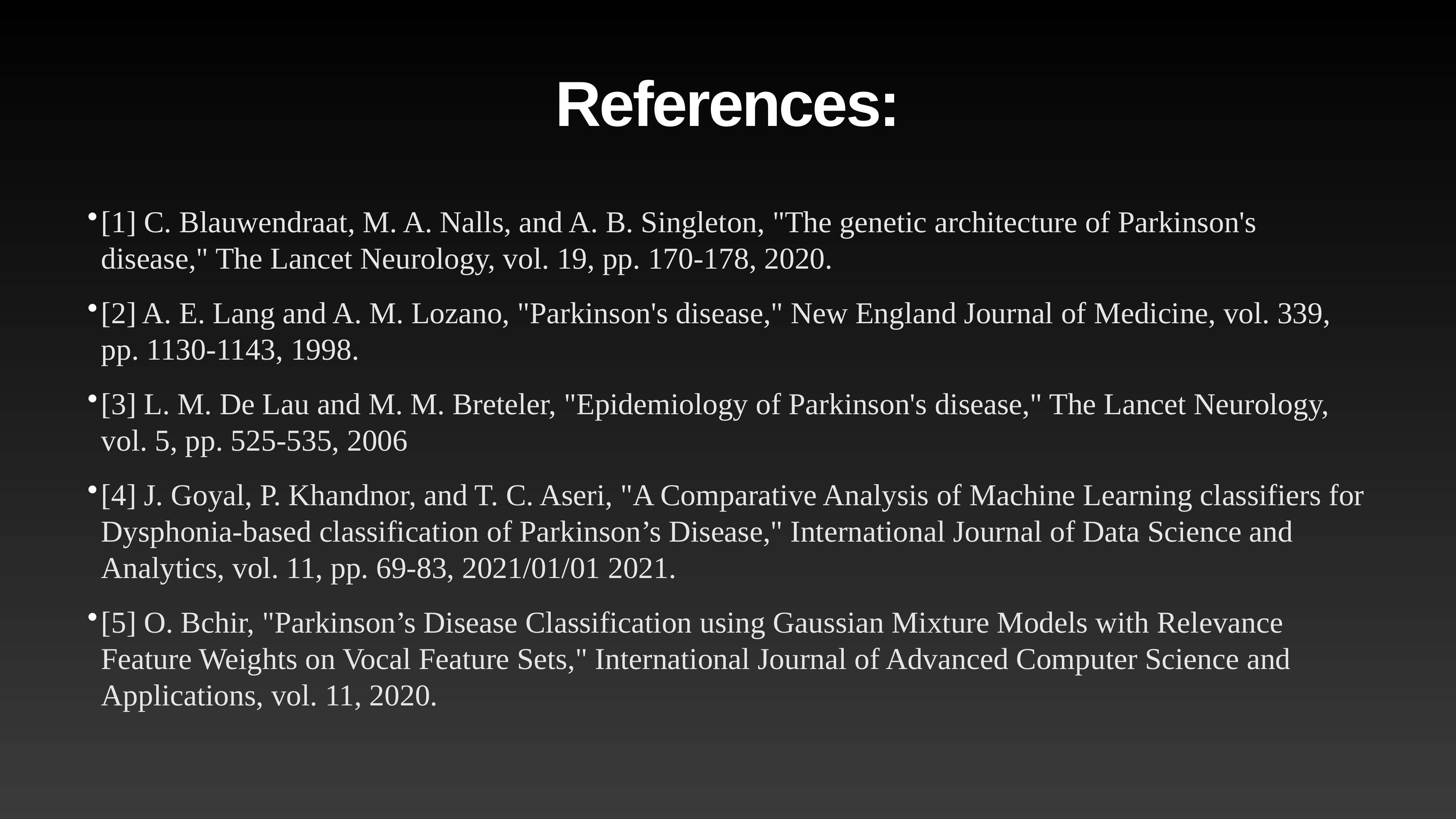

# References:
[1] C. Blauwendraat, M. A. Nalls, and A. B. Singleton, "The genetic architecture of Parkinson's disease," The Lancet Neurology, vol. 19, pp. 170-178, 2020.
[2] A. E. Lang and A. M. Lozano, "Parkinson's disease," New England Journal of Medicine, vol. 339, pp. 1130-1143, 1998.
[3] L. M. De Lau and M. M. Breteler, "Epidemiology of Parkinson's disease," The Lancet Neurology, vol. 5, pp. 525-535, 2006
[4] J. Goyal, P. Khandnor, and T. C. Aseri, "A Comparative Analysis of Machine Learning classifiers for Dysphonia-based classification of Parkinson’s Disease," International Journal of Data Science and Analytics, vol. 11, pp. 69-83, 2021/01/01 2021.
[5] O. Bchir, "Parkinson’s Disease Classification using Gaussian Mixture Models with Relevance Feature Weights on Vocal Feature Sets," International Journal of Advanced Computer Science and Applications, vol. 11, 2020.